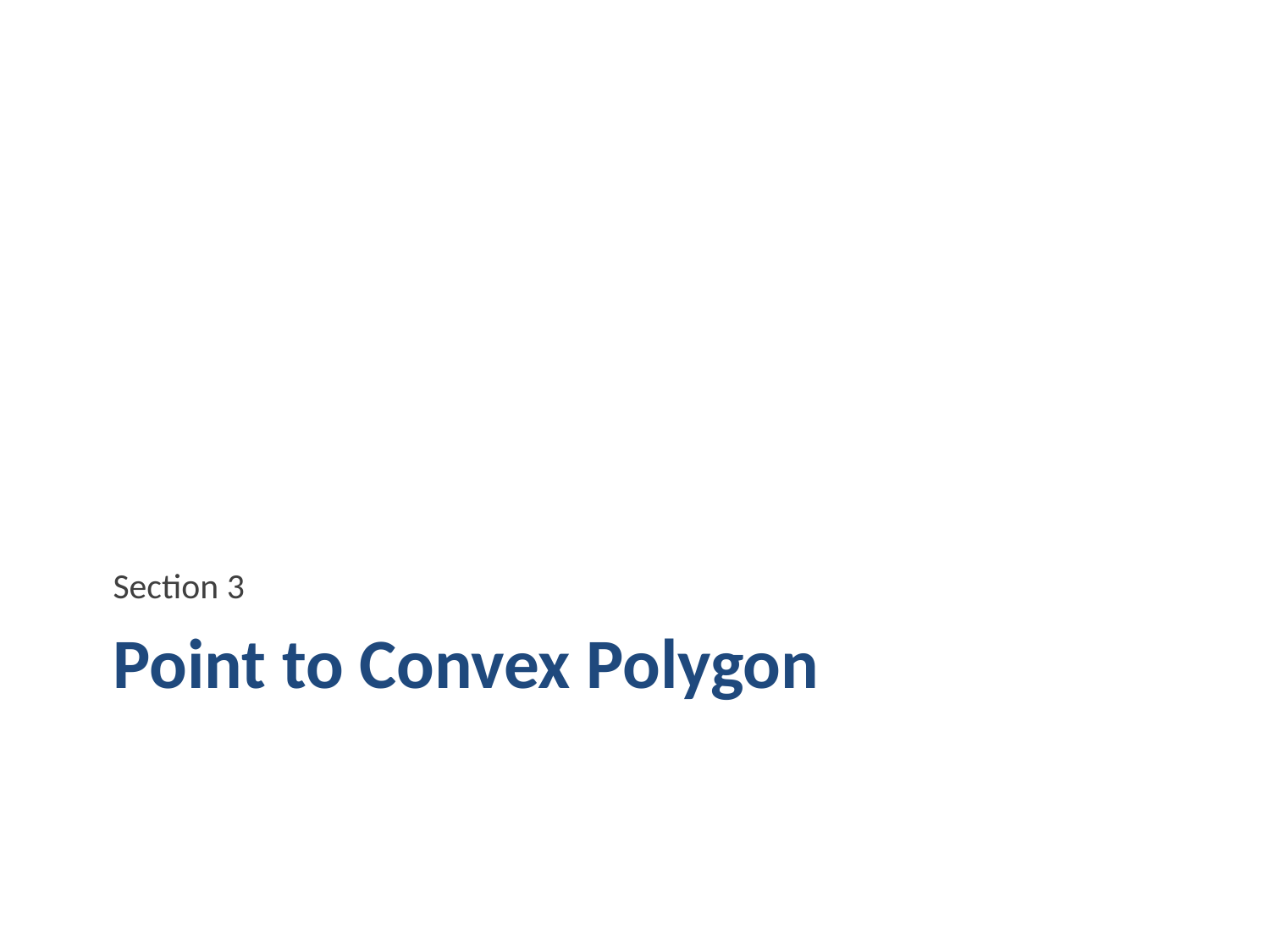

Section 3
# Point to Convex Polygon